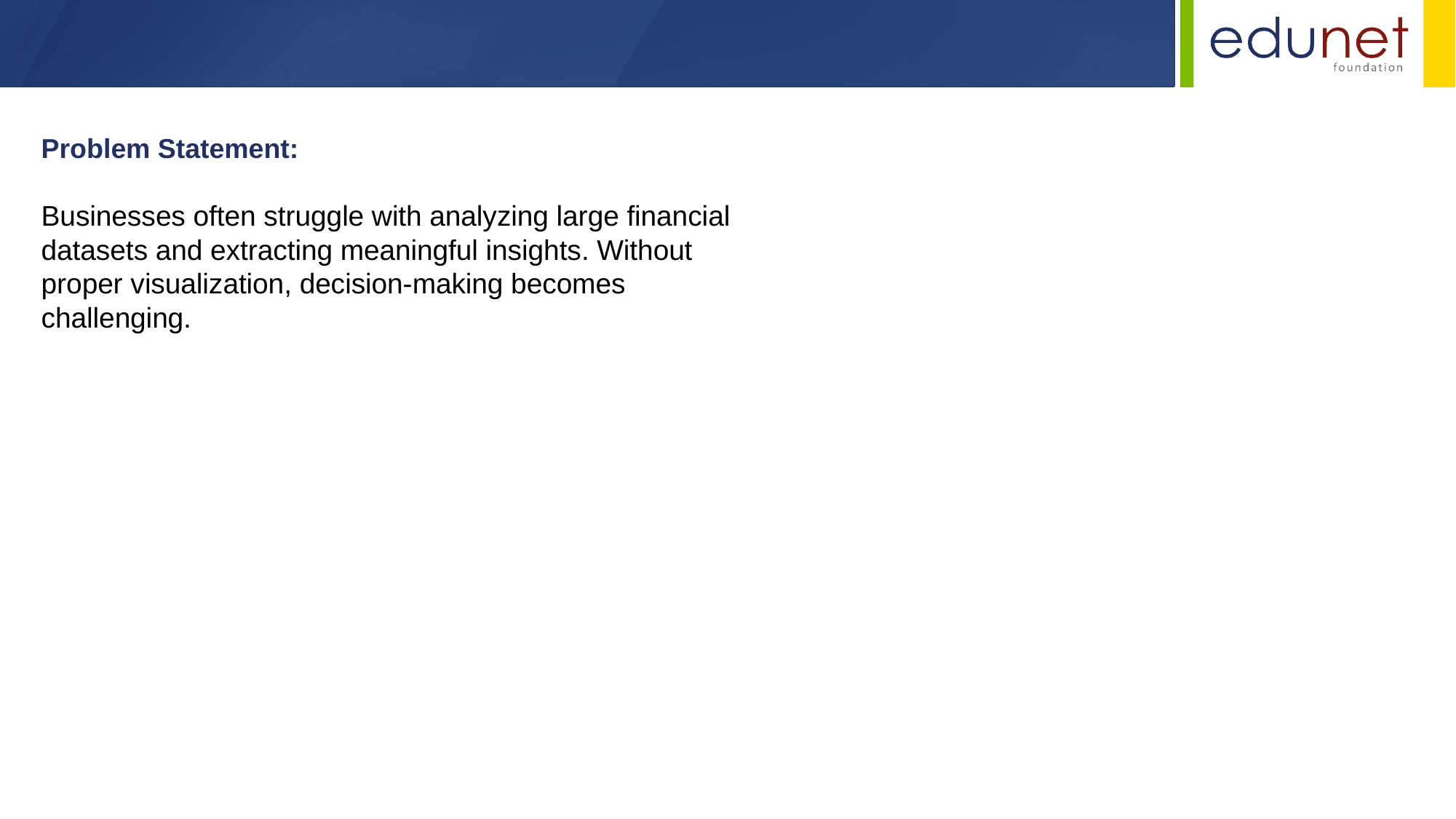

Problem Statement:

Businesses often struggle with analyzing large financial datasets and extracting meaningful insights. Without proper visualization, decision-making becomes challenging.